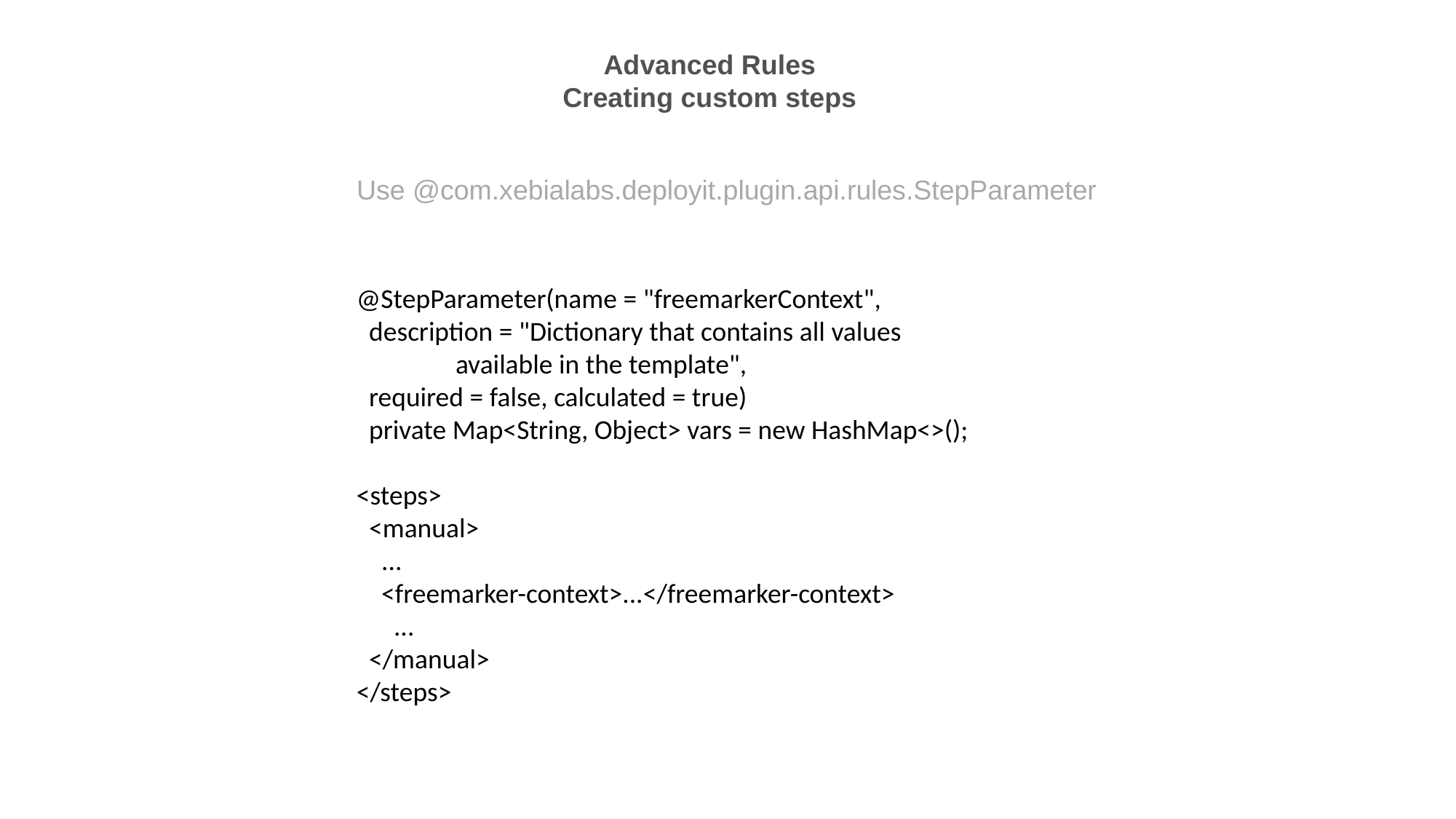

Advanced Rules
Creating custom steps
Use @com.xebialabs.deployit.plugin.api.rules.StepParameter
@StepParameter(name = "freemarkerContext",
  description = "Dictionary that contains all values
                available in the template",
  required = false, calculated = true)
  private Map<String, Object> vars = new HashMap<>();

<steps>
  <manual>
    ...
    <freemarker-context>...</freemarker-context>
      ...
  </manual>
</steps>